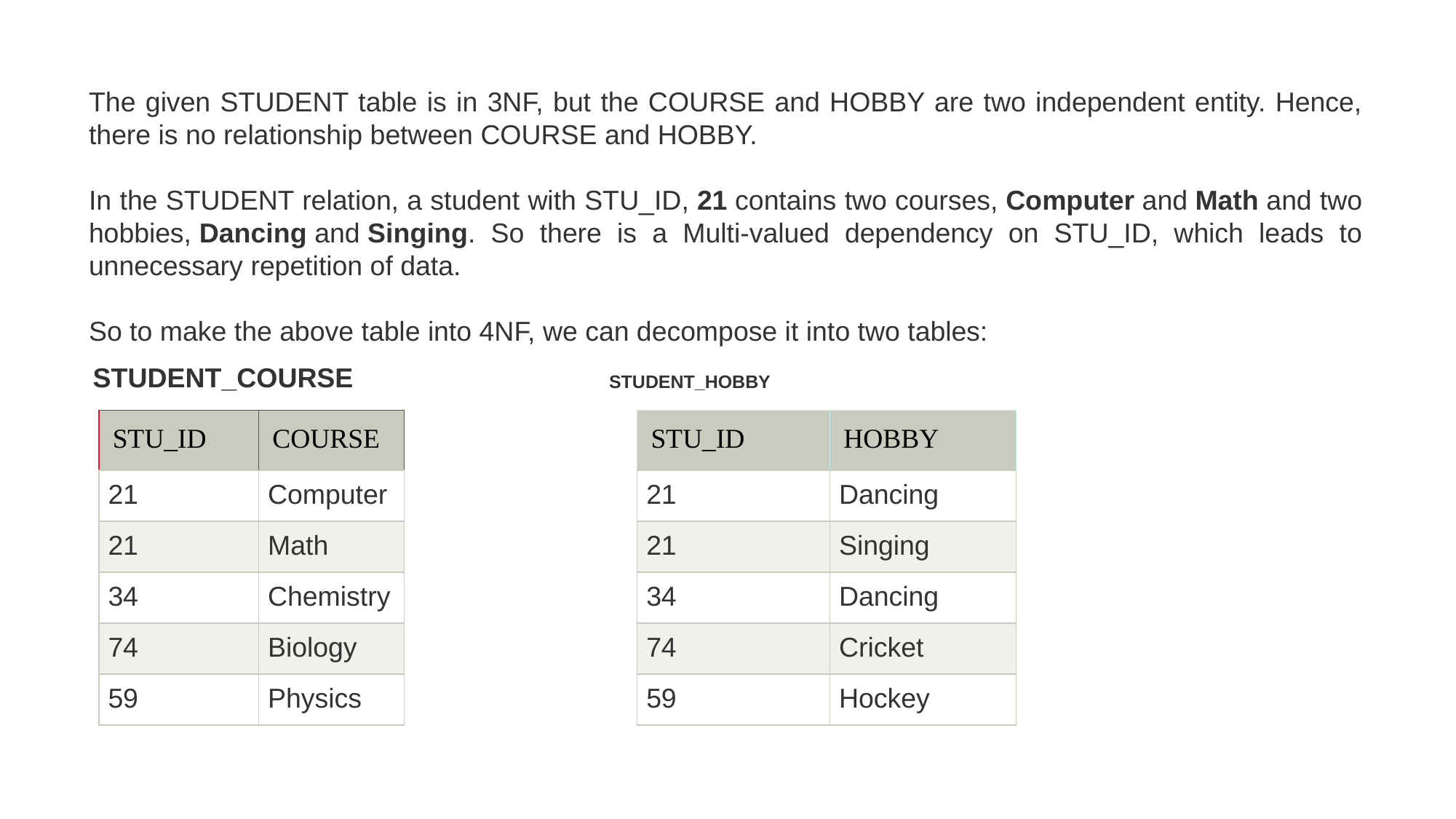

The given STUDENT table is in 3NF, but the COURSE and HOBBY are two independent entity. Hence, there is no relationship between COURSE and HOBBY.

In the STUDENT relation, a student with STU_ID, 21 contains two courses, Computer and Math and two hobbies, Dancing and Singing. So there is a Multi-valued dependency on STU_ID, which leads to unnecessary repetition of data.

So to make the above table into 4NF, we can decompose it into two tables:
STUDENT_COURSE

STUDENT_HOBBY
| STU\_ID | COURSE |
| --- | --- |
| 21 | Computer |
| 21 | Math |
| 34 | Chemistry |
| 74 | Biology |
| 59 | Physics |
| STU\_ID | HOBBY |
| --- | --- |
| 21 | Dancing |
| 21 | Singing |
| 34 | Dancing |
| 74 | Cricket |
| 59 | Hockey |